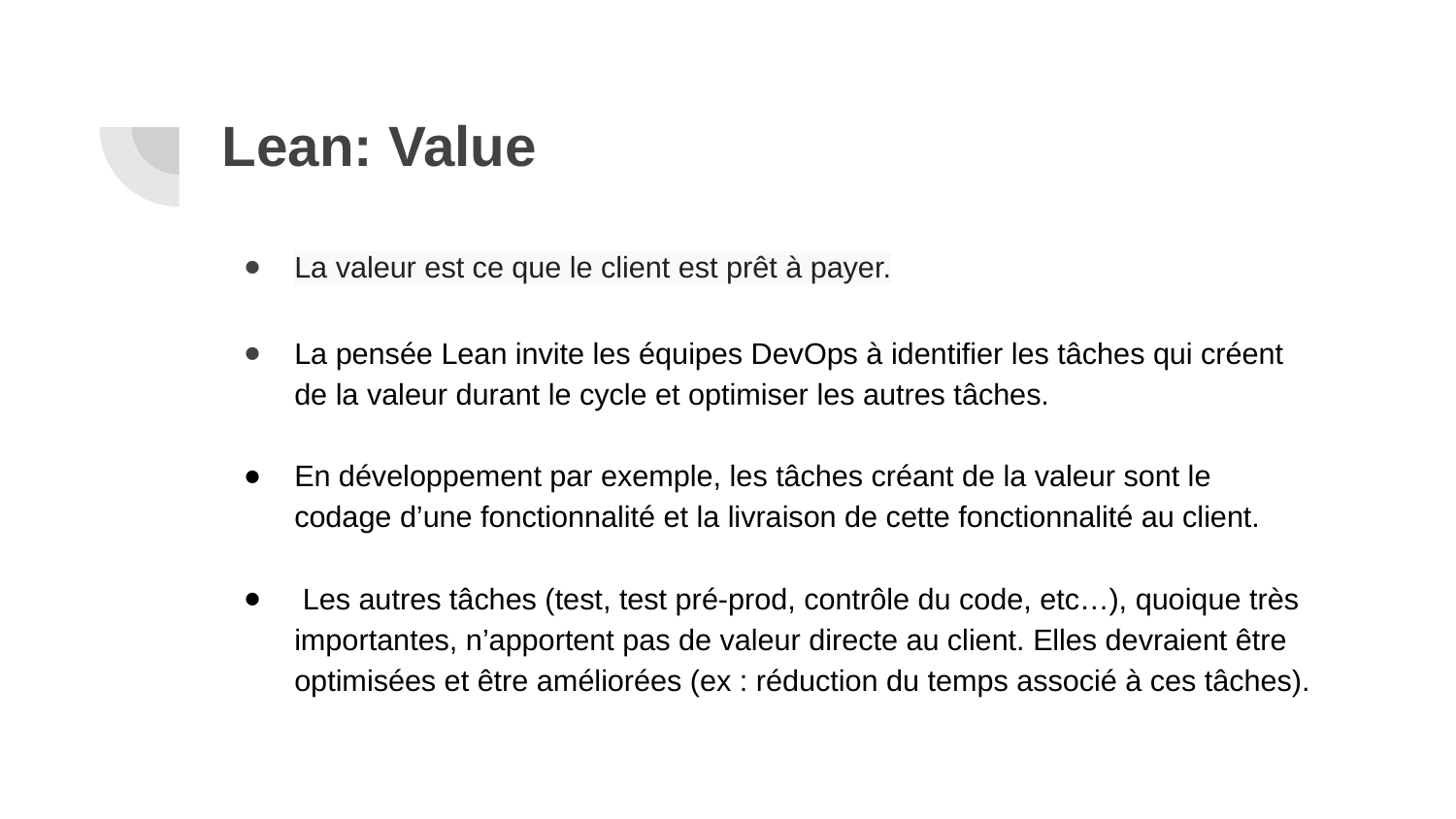

# Lean: Value
La valeur est ce que le client est prêt à payer.

La pensée Lean invite les équipes DevOps à identifier les tâches qui créent de la valeur durant le cycle et optimiser les autres tâches.

En développement par exemple, les tâches créant de la valeur sont le codage d’une fonctionnalité et la livraison de cette fonctionnalité au client.

 Les autres tâches (test, test pré-prod, contrôle du code, etc…), quoique très importantes, n’apportent pas de valeur directe au client. Elles devraient être optimisées et être améliorées (ex : réduction du temps associé à ces tâches).